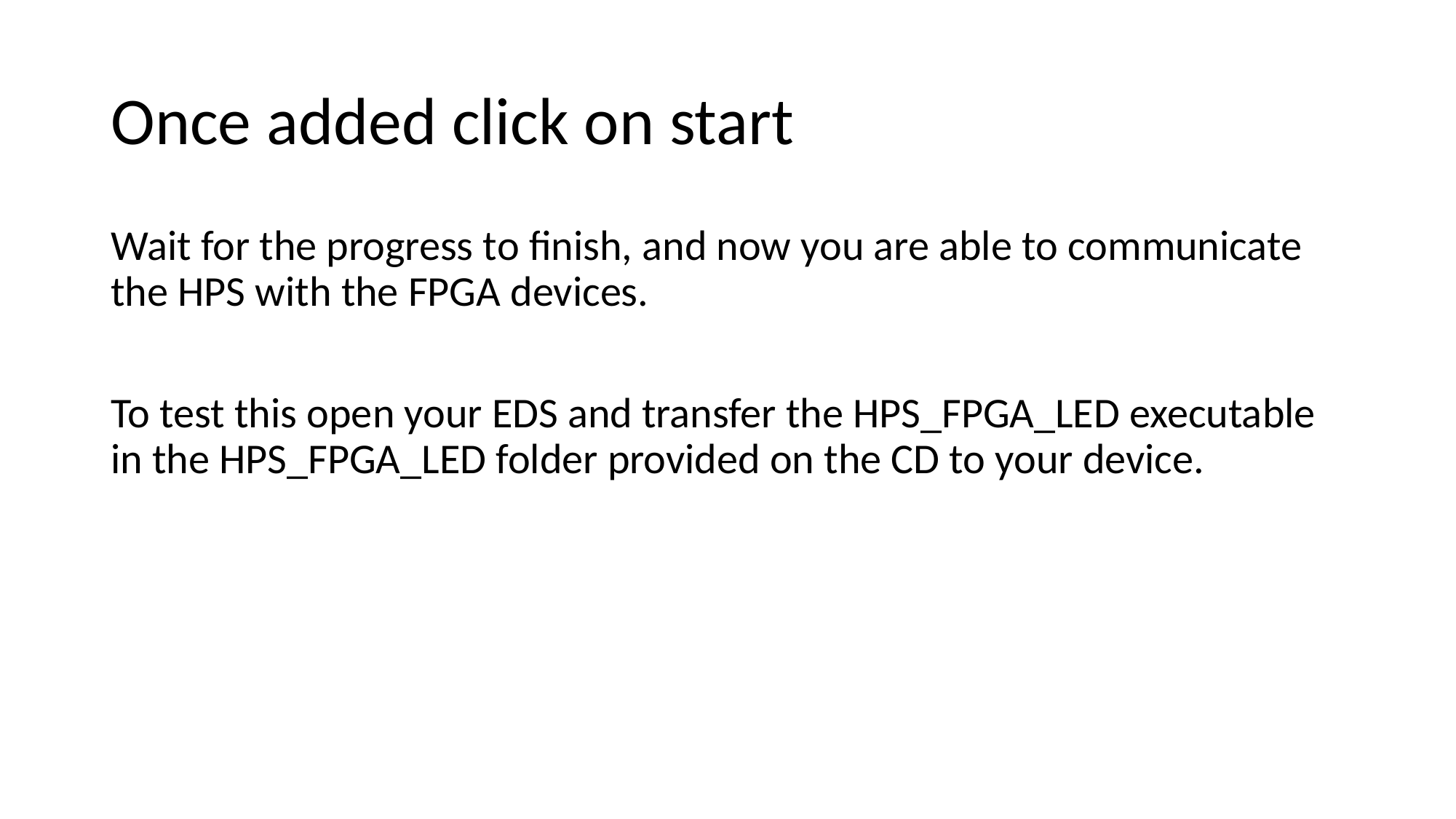

# Once added click on start
Wait for the progress to finish, and now you are able to communicate the HPS with the FPGA devices.

To test this open your EDS and transfer the HPS_FPGA_LED executable in the HPS_FPGA_LED folder provided on the CD to your device.